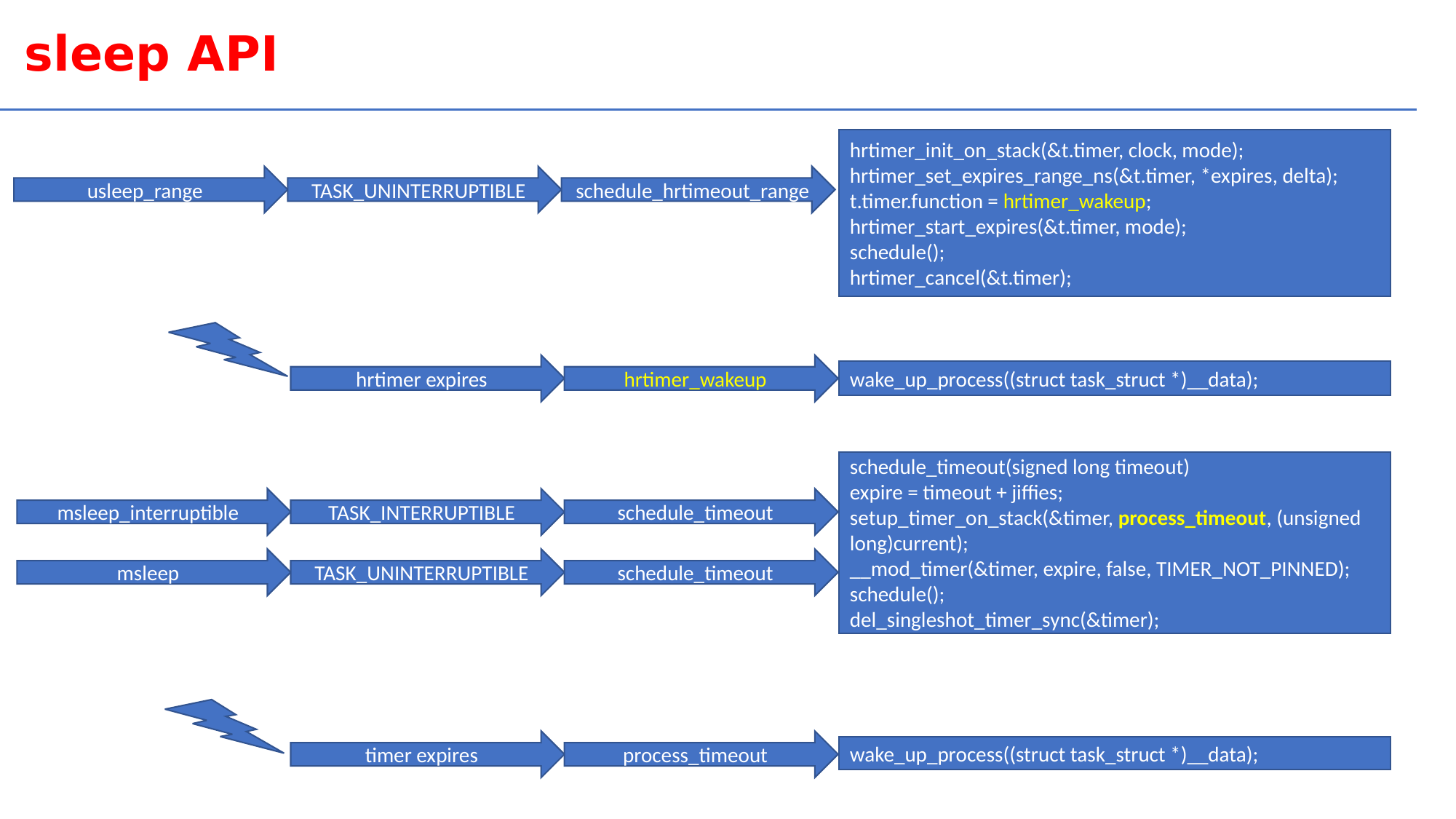

sleep API
hrtimer_init_on_stack(&t.timer, clock, mode);
hrtimer_set_expires_range_ns(&t.timer, *expires, delta);
t.timer.function = hrtimer_wakeup;
hrtimer_start_expires(&t.timer, mode);
schedule();
hrtimer_cancel(&t.timer);
usleep_range
TASK_UNINTERRUPTIBLE
schedule_hrtimeout_range

hrtimer expires
hrtimer_wakeup
wake_up_process((struct task_struct *)__data);
schedule_timeout(signed long timeout)
expire = timeout + jiffies;
setup_timer_on_stack(&timer, process_timeout, (unsigned long)current);
__mod_timer(&timer, expire, false, TIMER_NOT_PINNED);
schedule();
del_singleshot_timer_sync(&timer);
msleep_interruptible
TASK_INTERRUPTIBLE
schedule_timeout
msleep
TASK_UNINTERRUPTIBLE
schedule_timeout

timer expires
process_timeout
wake_up_process((struct task_struct *)__data);